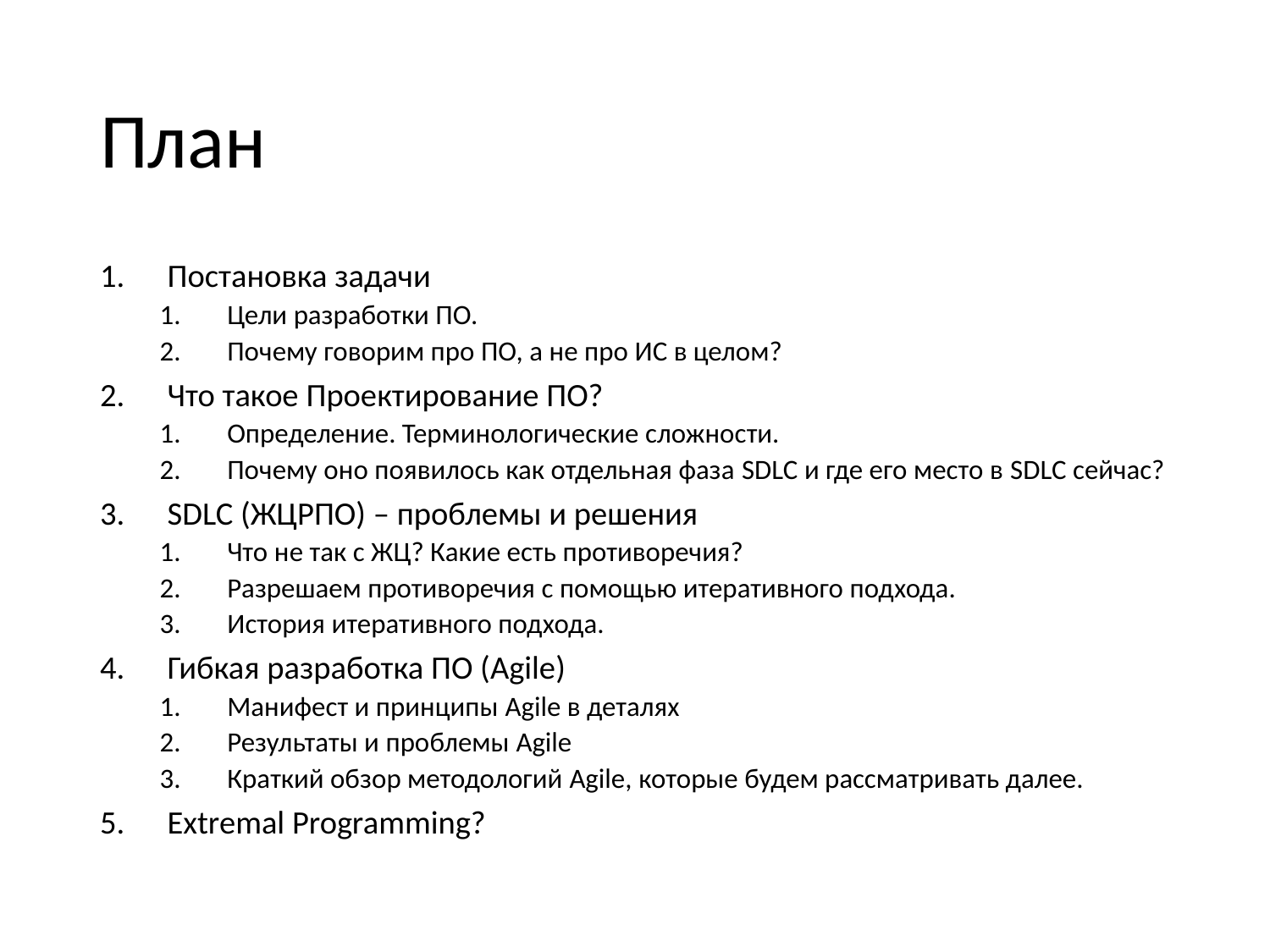

# План
Постановка задачи
Цели разработки ПО.
Почему говорим про ПО, а не про ИС в целом?
Что такое Проектирование ПО?
Определение. Терминологические сложности.
Почему оно появилось как отдельная фаза SDLC и где его место в SDLC сейчас?
SDLC (ЖЦРПО) – проблемы и решения
Что не так с ЖЦ? Какие есть противоречия?
Разрешаем противоречия с помощью итеративного подхода.
История итеративного подхода.
Гибкая разработка ПО (Agile)
Манифест и принципы Agile в деталях
Результаты и проблемы Agile
Краткий обзор методологий Agile, которые будем рассматривать далее.
Extremal Programming?